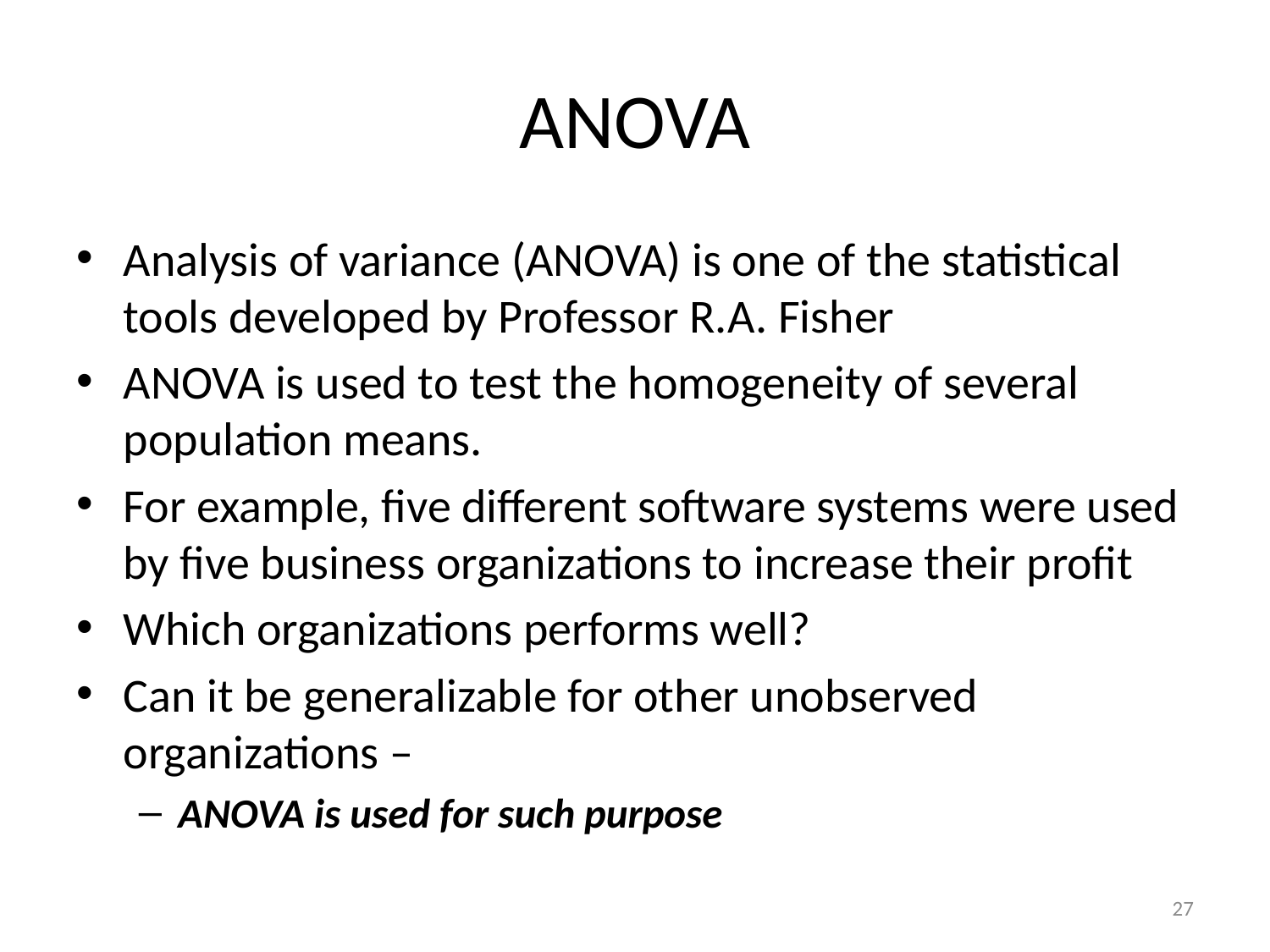

# ANOVA
Analysis of variance (ANOVA) is one of the statistical tools developed by Professor R.A. Fisher
ANOVA is used to test the homogeneity of several population means.
For example, five different software systems were used by five business organizations to increase their profit
Which organizations performs well?
Can it be generalizable for other unobserved organizations –
ANOVA is used for such purpose

27